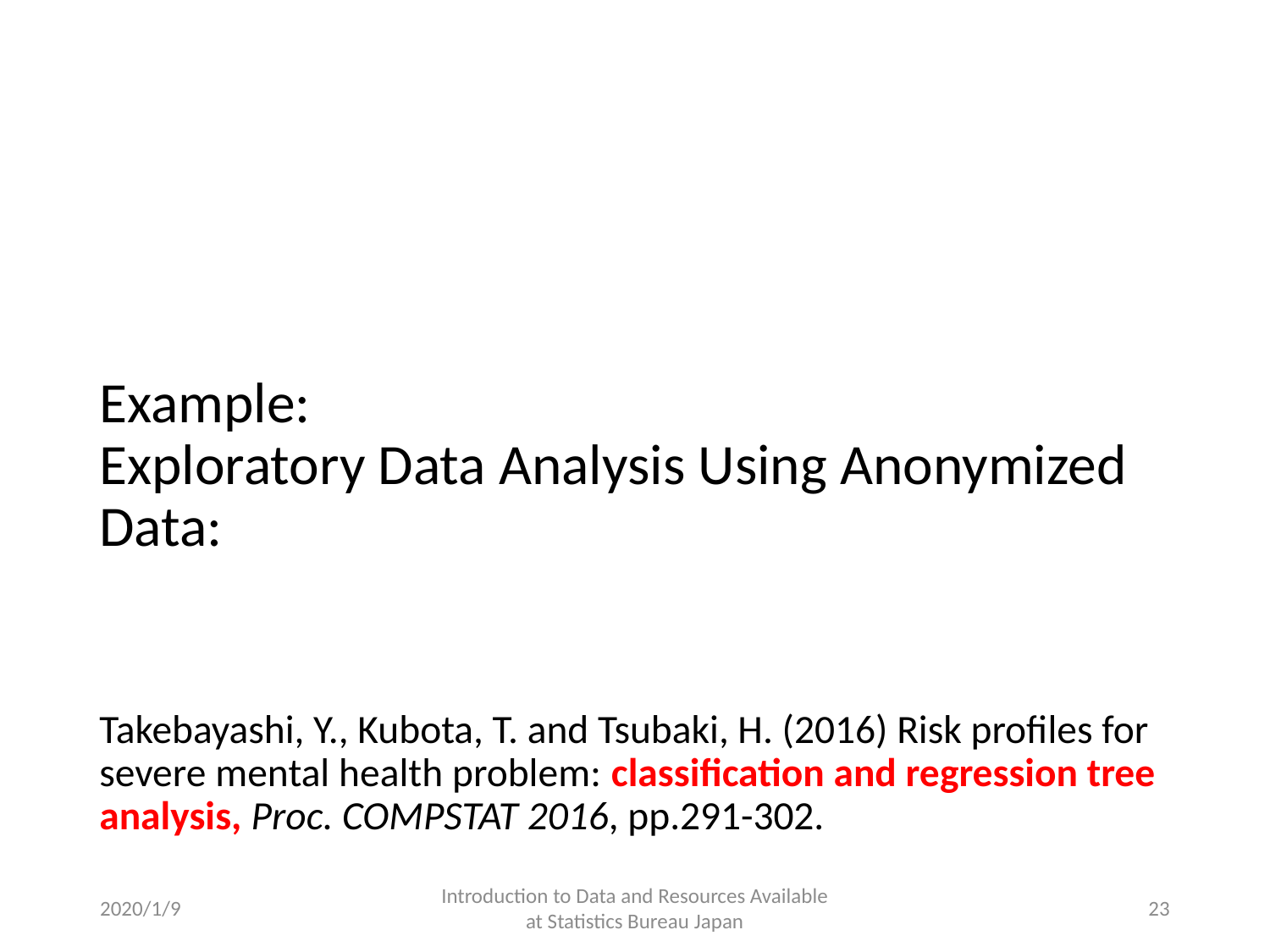

# Example: Exploratory Data Analysis Using Anonymized Data:

Takebayashi, Y., Kubota, T. and Tsubaki, H. (2016) Risk profiles for severe mental health problem: classification and regression tree analysis, Proc. COMPSTAT 2016, pp.291-302.

2020/1/9
Introduction to Data and Resources Available at Statistics Bureau Japan
23